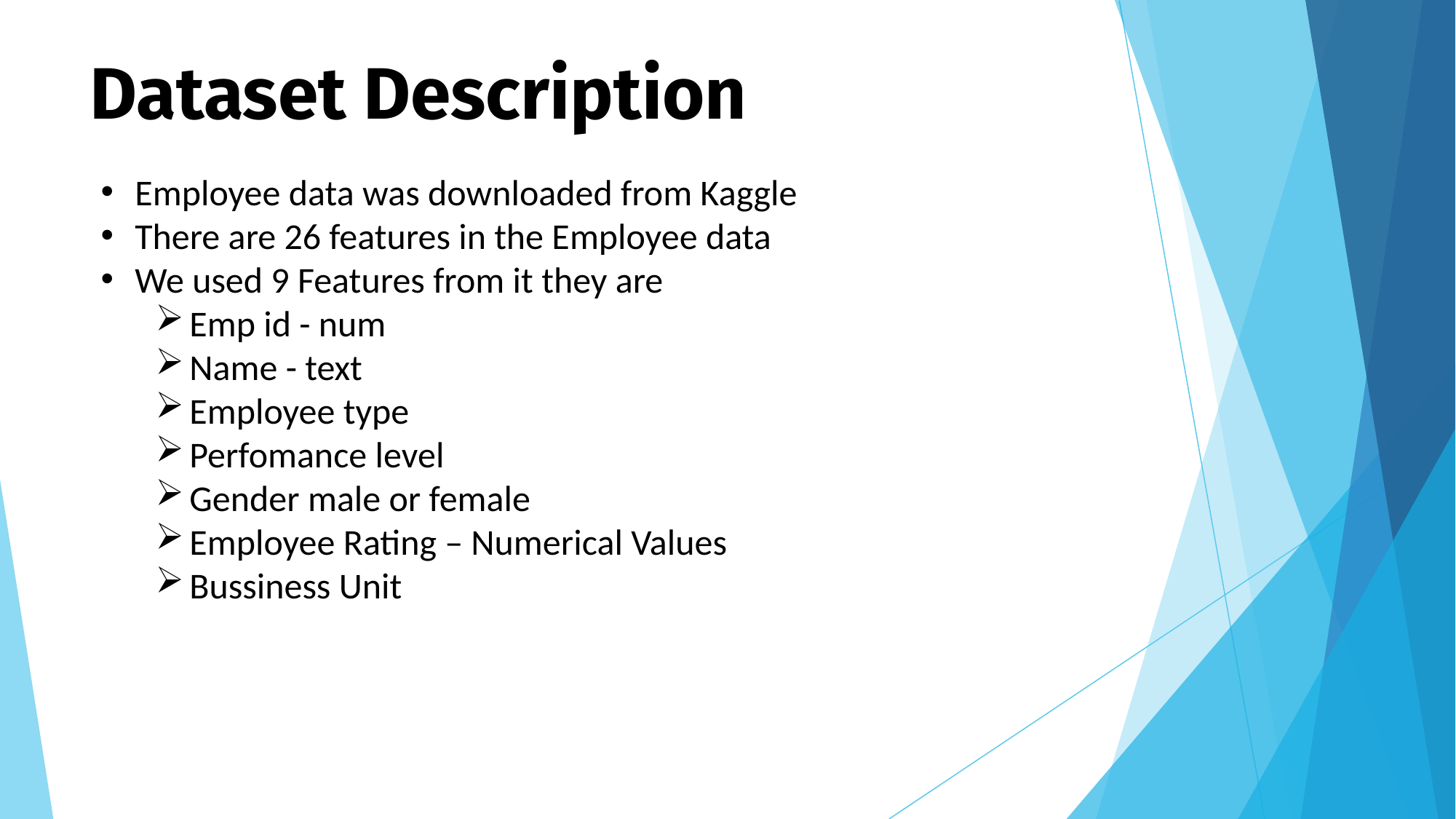

# Dataset Description
Employee data was downloaded from Kaggle
There are 26 features in the Employee data
We used 9 Features from it they are
Emp id - num
Name - text
Employee type
Perfomance level
Gender male or female
Employee Rating – Numerical Values
Bussiness Unit